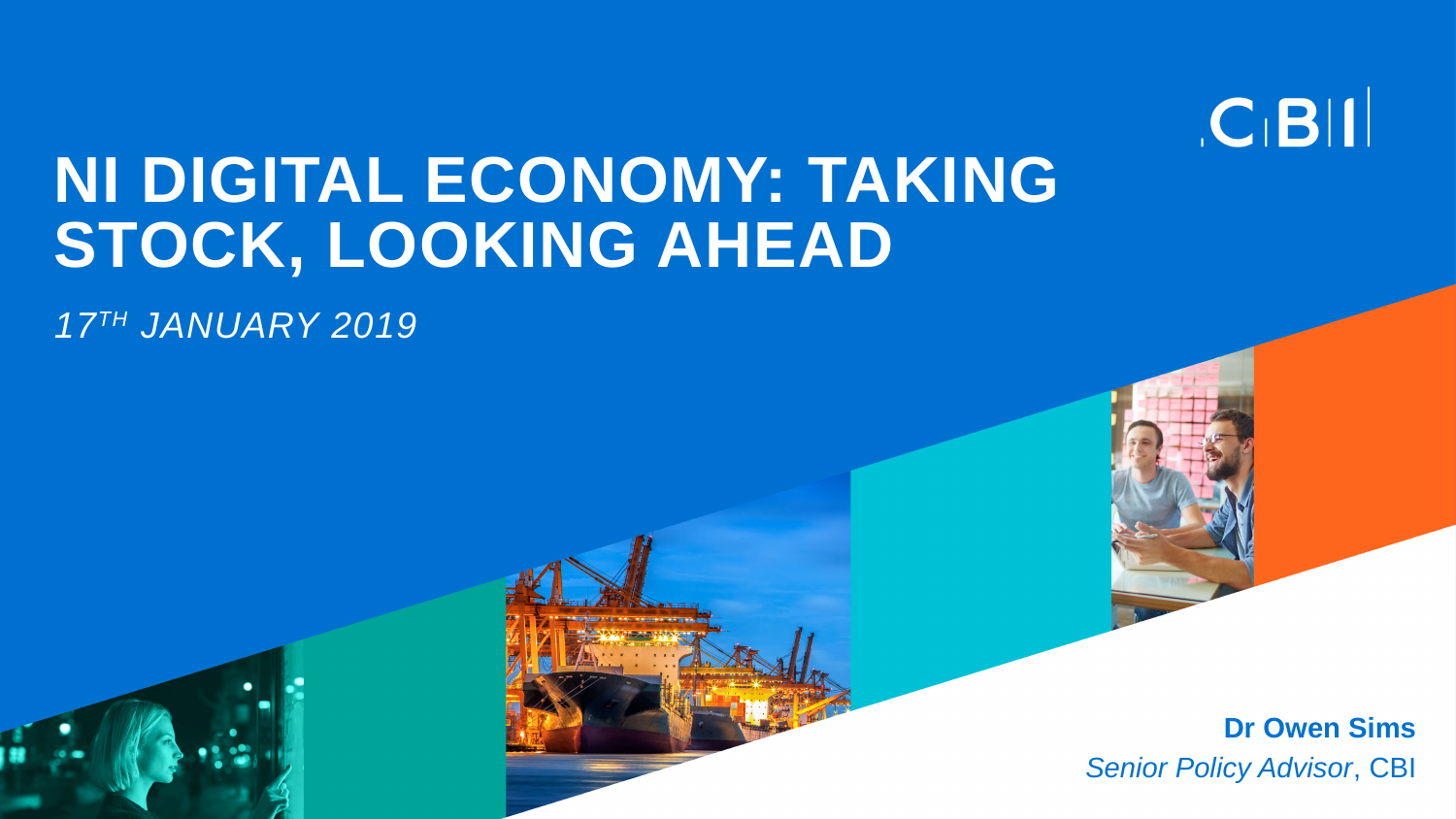

# NI Digital Economy: taking stock, looking ahead 17th January 2019
Dr Owen Sims
Senior Policy Advisor, CBI